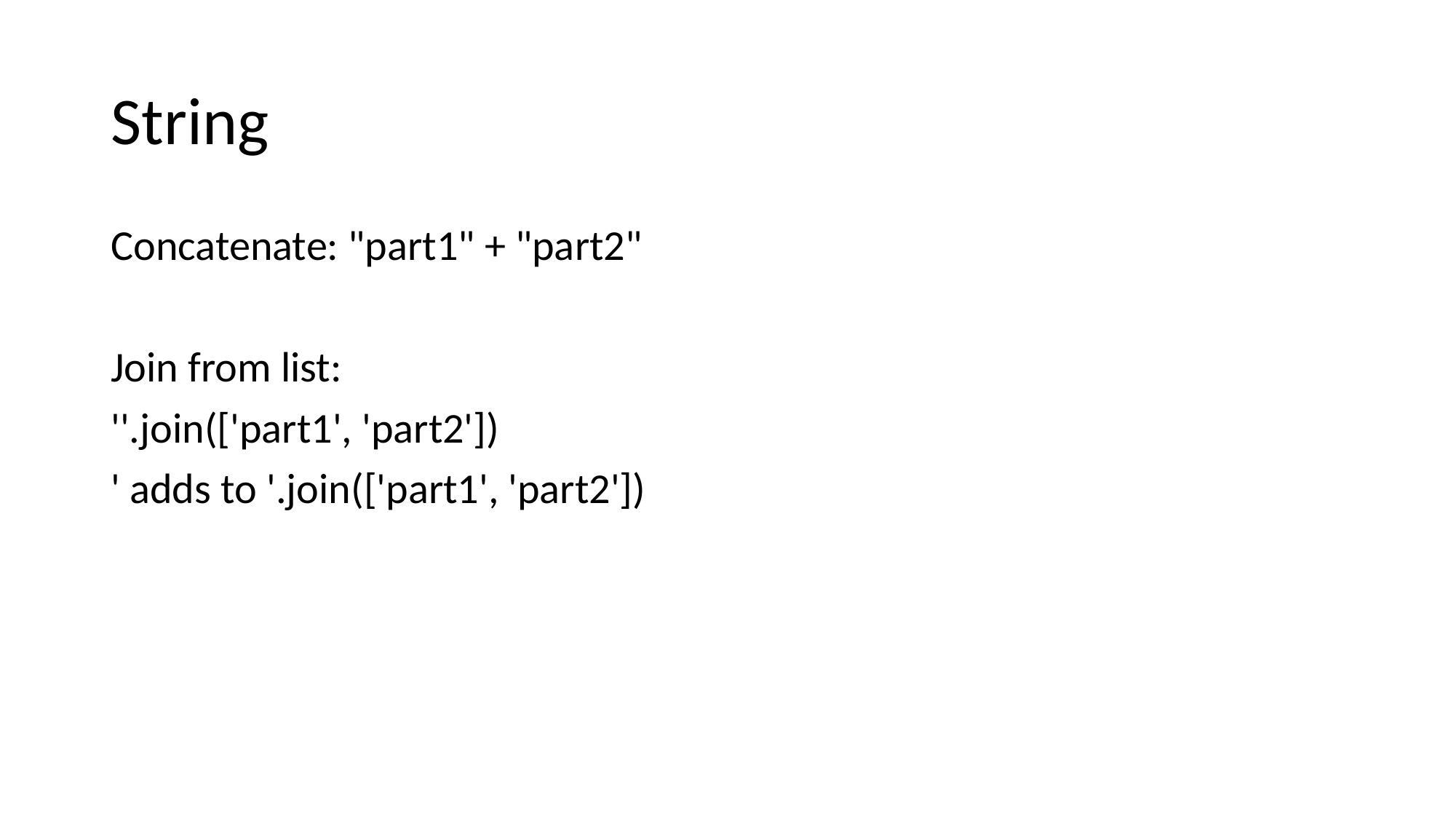

# String
Concatenate: "part1" + "part2"

Join from list:
''.join(['part1', 'part2'])
' adds to '.join(['part1', 'part2'])